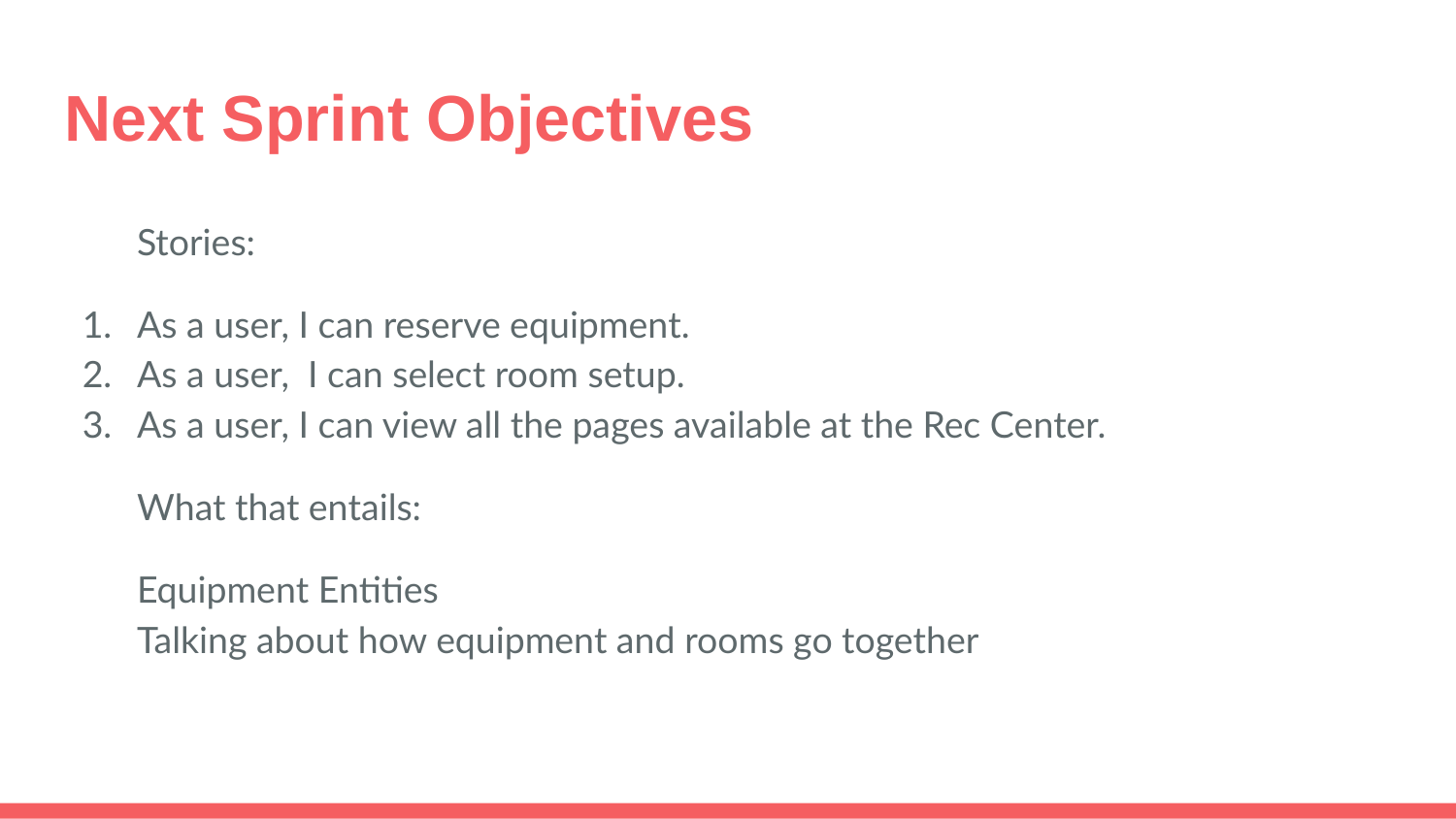

# Next Sprint Objectives

Stories:
As a user, I can reserve equipment.
As a user,  I can select room setup.
As a user, I can view all the pages available at the Rec Center.
What that entails:
Equipment Entities
Talking about how equipment and rooms go together